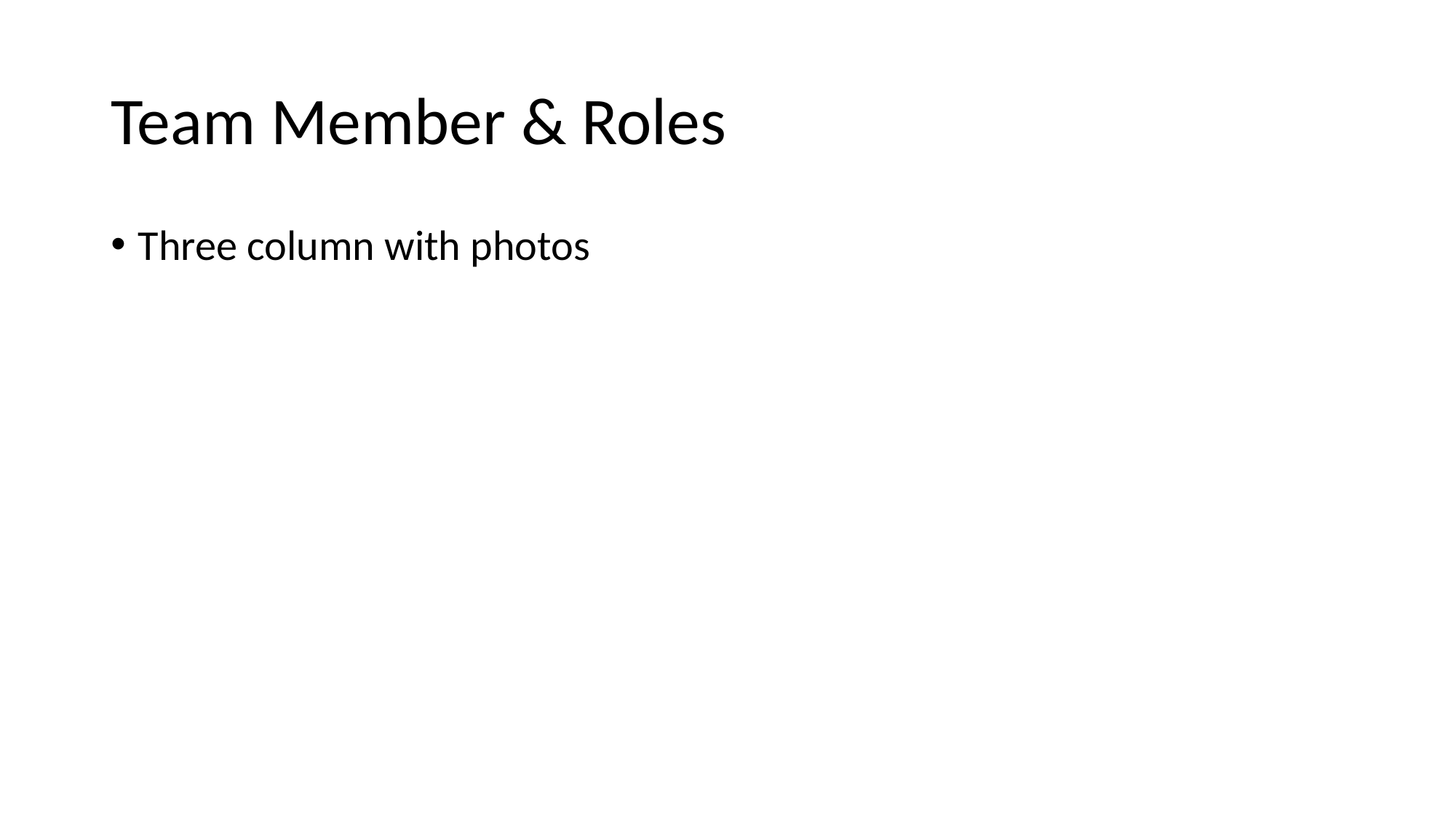

# Team Member & Roles
Three column with photos